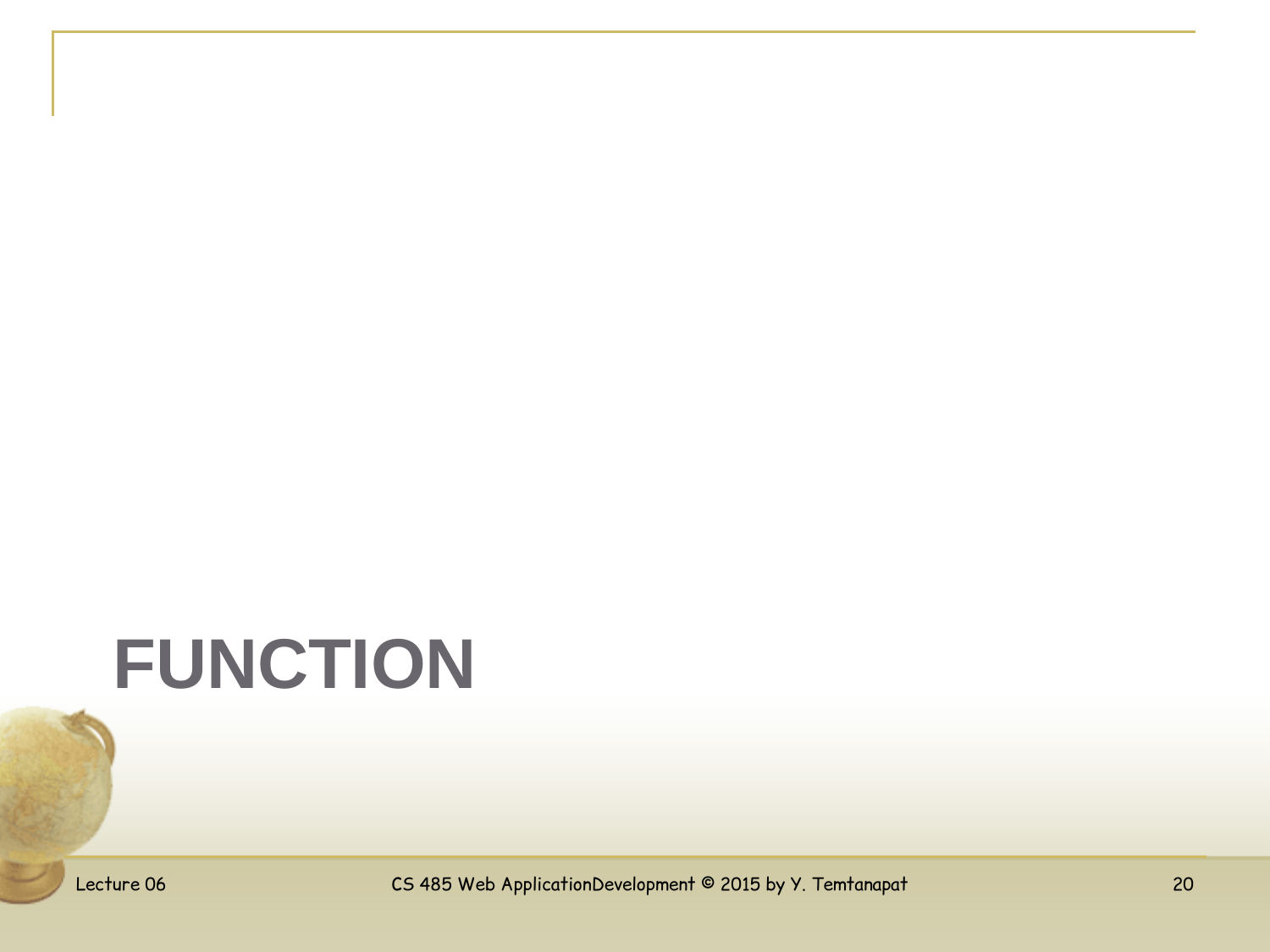

# Function
Lecture 06
CS 485 Web ApplicationDevelopment © 2015 by Y. Temtanapat
20